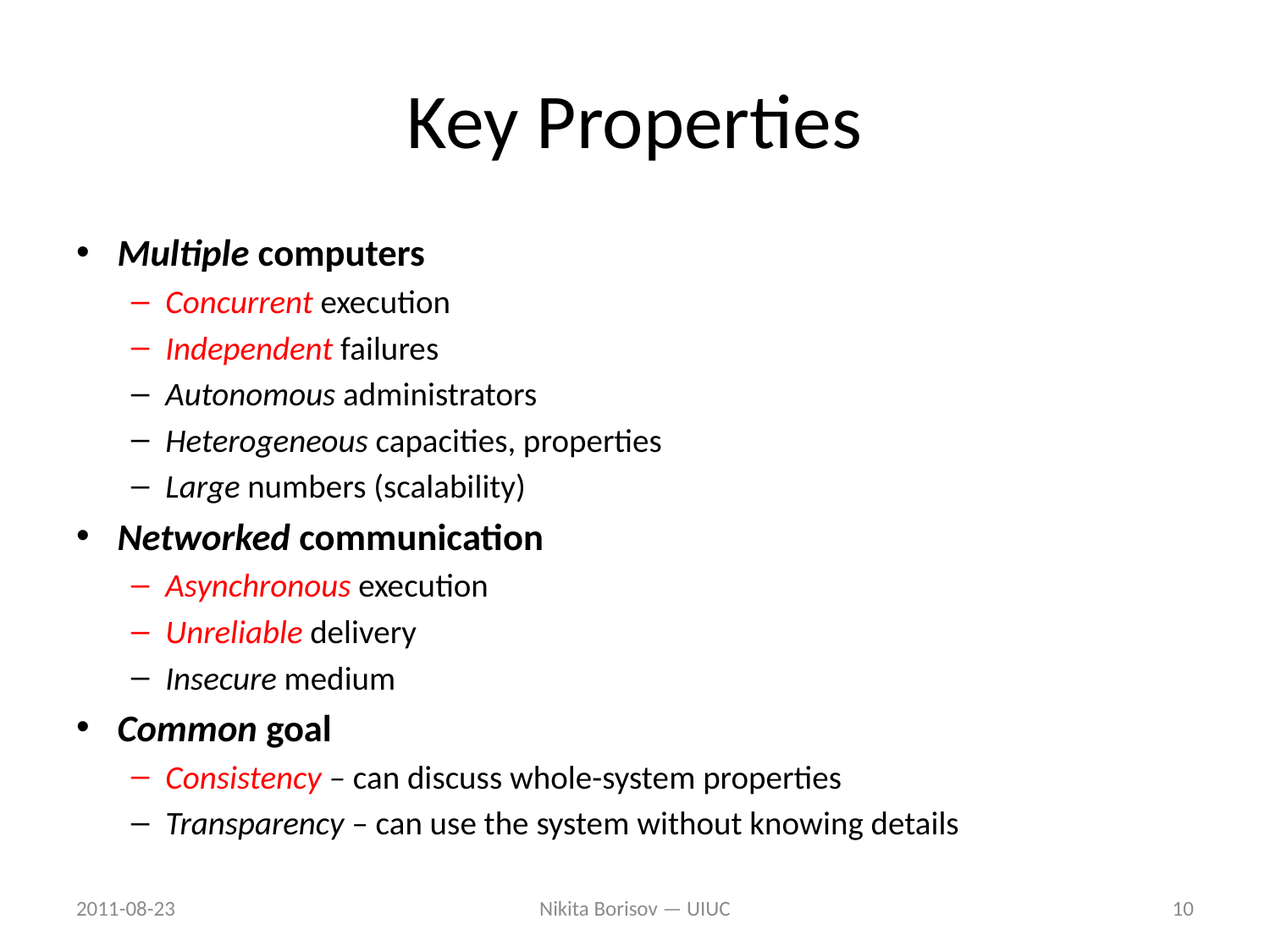

# Key Properties
Multiple computers
Concurrent execution
Independent failures
Autonomous administrators
Heterogeneous capacities, properties
Large numbers (scalability)
Networked communication
Asynchronous execution
Unreliable delivery
Insecure medium
Common goal
Consistency – can discuss whole-system properties
Transparency – can use the system without knowing details
2011-08-23
Nikita Borisov — UIUC
10